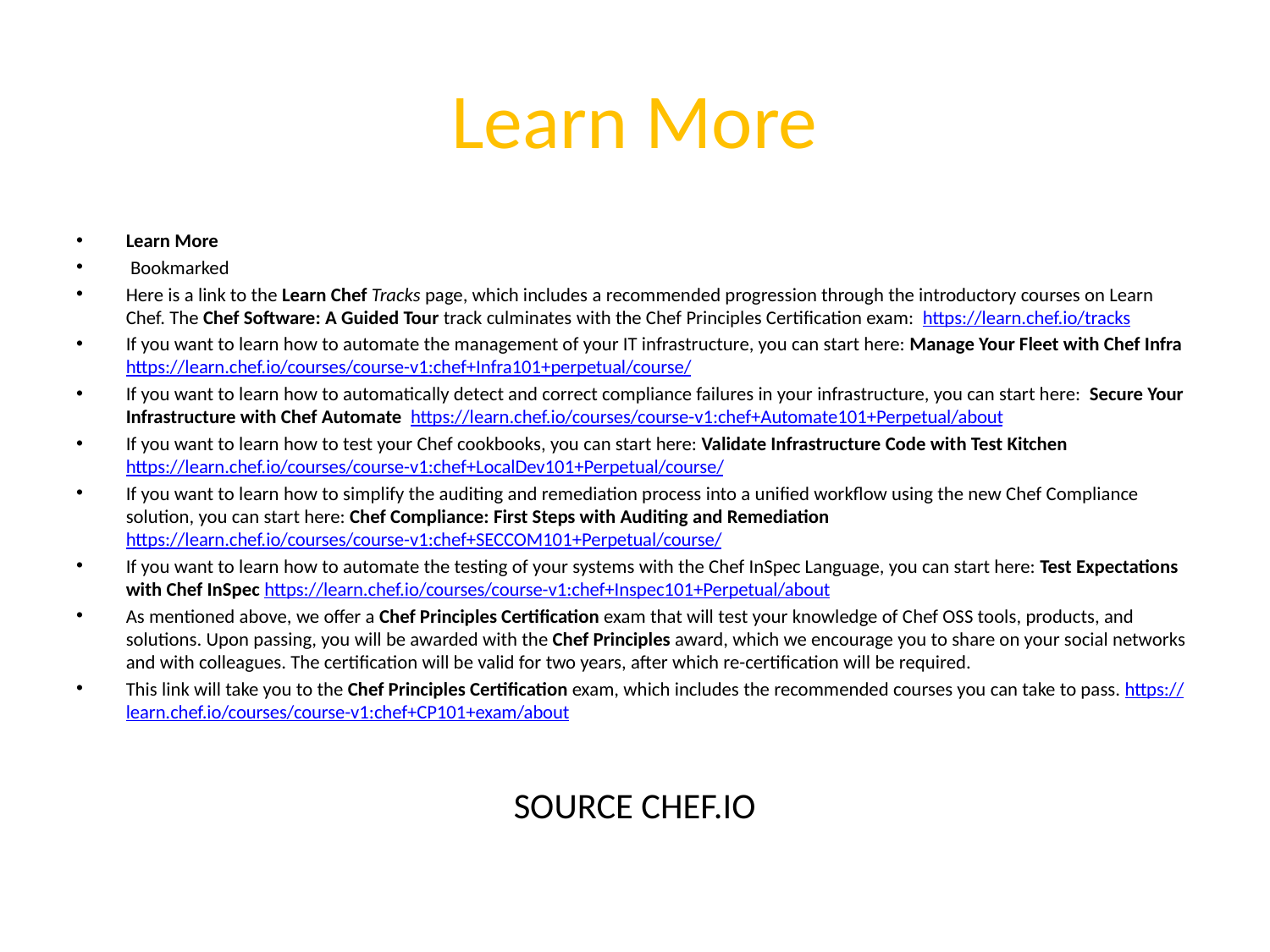

# Learn More
Learn More
 Bookmarked
Here is a link to the Learn Chef Tracks page, which includes a recommended progression through the introductory courses on Learn Chef. The Chef Software: A Guided Tour track culminates with the Chef Principles Certification exam:  https://learn.chef.io/tracks
If you want to learn how to automate the management of your IT infrastructure, you can start here: Manage Your Fleet with Chef Infra https://learn.chef.io/courses/course-v1:chef+Infra101+perpetual/course/
If you want to learn how to automatically detect and correct compliance failures in your infrastructure, you can start here:  Secure Your Infrastructure with Chef Automate  https://learn.chef.io/courses/course-v1:chef+Automate101+Perpetual/about
If you want to learn how to test your Chef cookbooks, you can start here: Validate Infrastructure Code with Test Kitchen https://learn.chef.io/courses/course-v1:chef+LocalDev101+Perpetual/course/
If you want to learn how to simplify the auditing and remediation process into a unified workflow using the new Chef Compliance solution, you can start here: Chef Compliance: First Steps with Auditing and Remediation https://learn.chef.io/courses/course-v1:chef+SECCOM101+Perpetual/course/
If you want to learn how to automate the testing of your systems with the Chef InSpec Language, you can start here: Test Expectations with Chef InSpec https://learn.chef.io/courses/course-v1:chef+Inspec101+Perpetual/about
As mentioned above, we offer a Chef Principles Certification exam that will test your knowledge of Chef OSS tools, products, and solutions. Upon passing, you will be awarded with the Chef Principles award, which we encourage you to share on your social networks and with colleagues. The certification will be valid for two years, after which re-certification will be required.
This link will take you to the Chef Principles Certification exam, which includes the recommended courses you can take to pass. https://learn.chef.io/courses/course-v1:chef+CP101+exam/about

SOURCE CHEF.IO